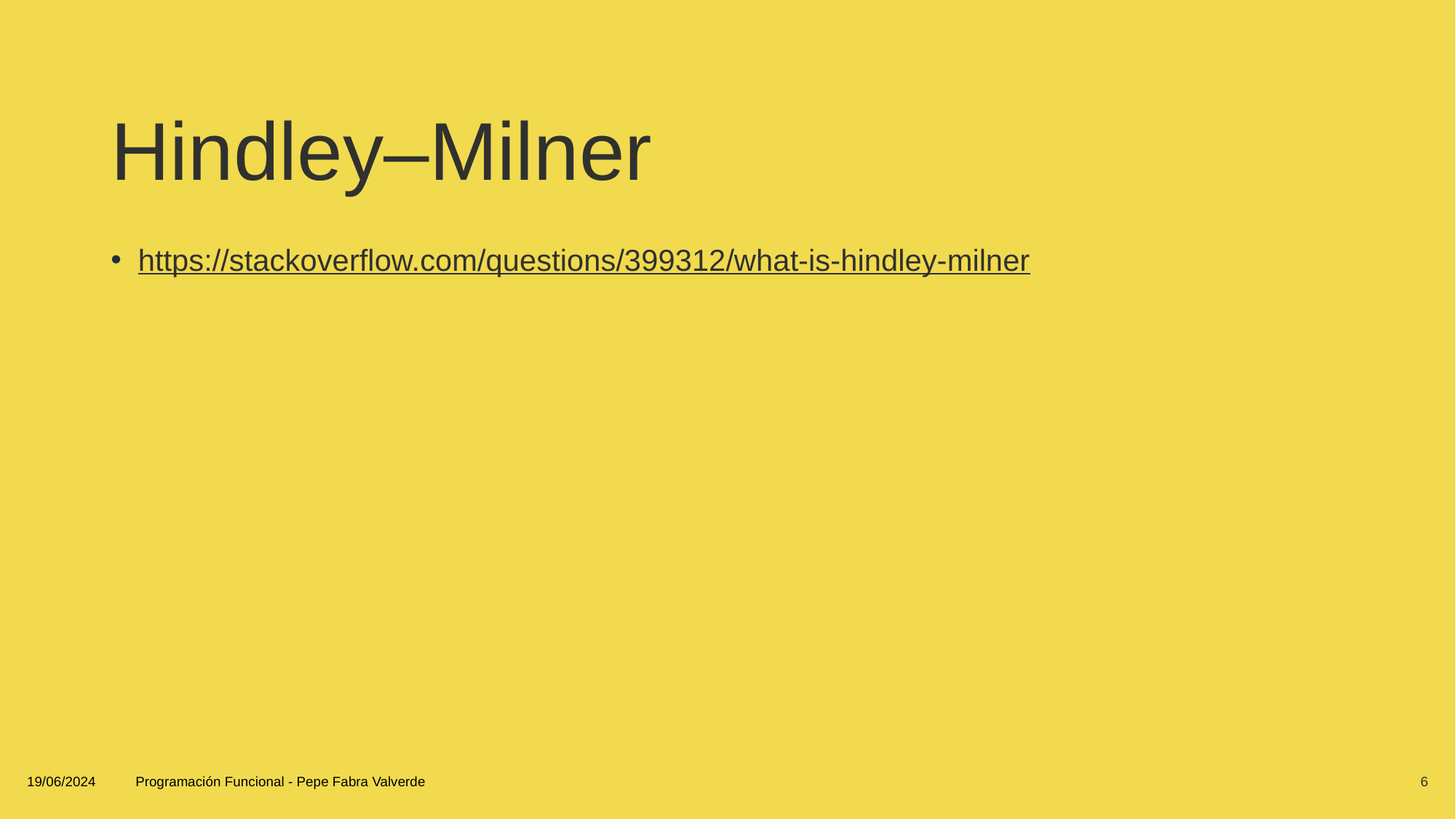

# Hindley–Milner
https://stackoverflow.com/questions/399312/what-is-hindley-milner
19/06/2024
Programación Funcional - Pepe Fabra Valverde
6